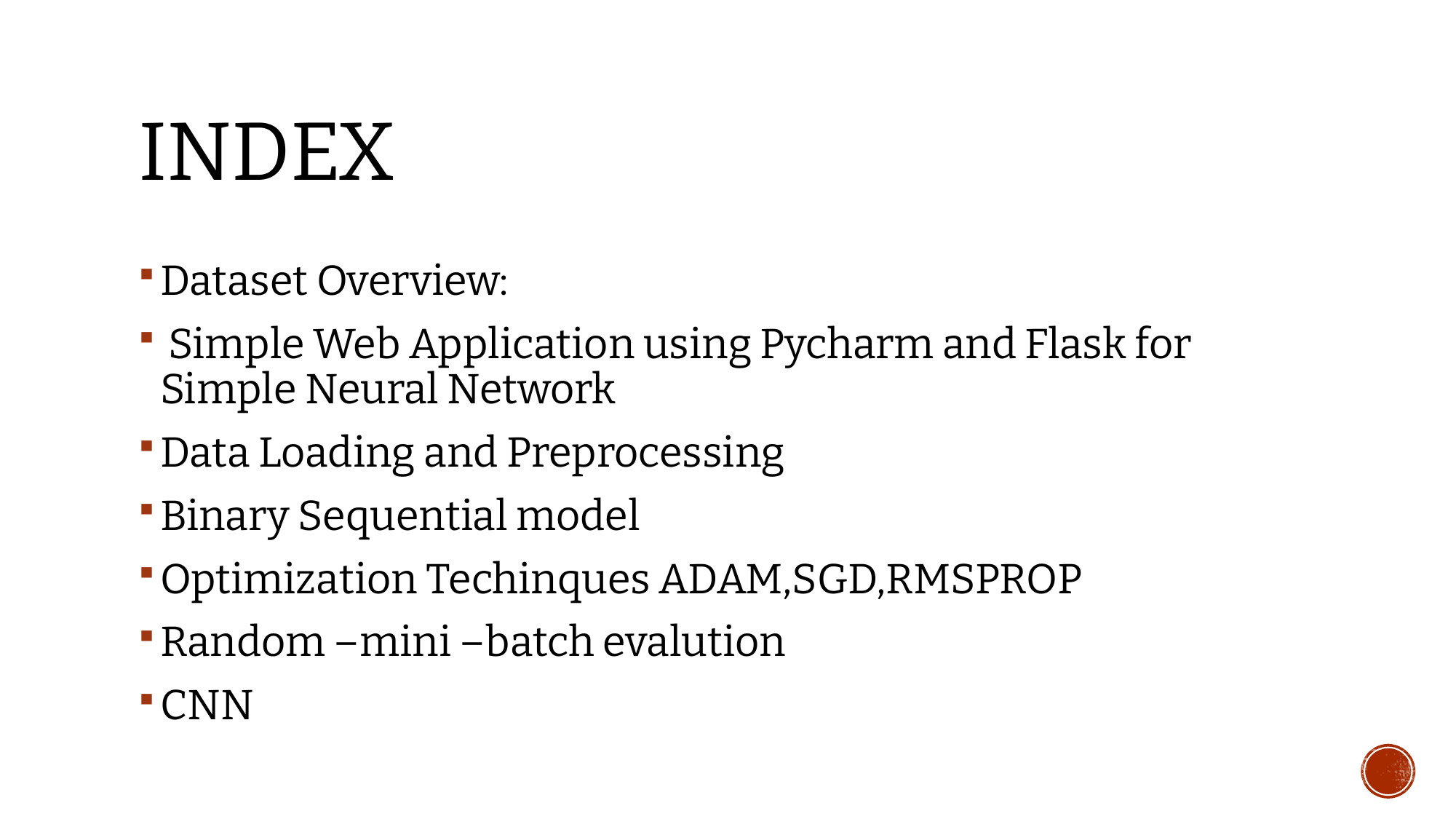

# INDEX
Dataset Overview:
 Simple Web Application using Pycharm and Flask for Simple Neural Network
Data Loading and Preprocessing
Binary Sequential model
Optimization Techinques ADAM,SGD,RMSPROP
Random –mini –batch evalution
CNN